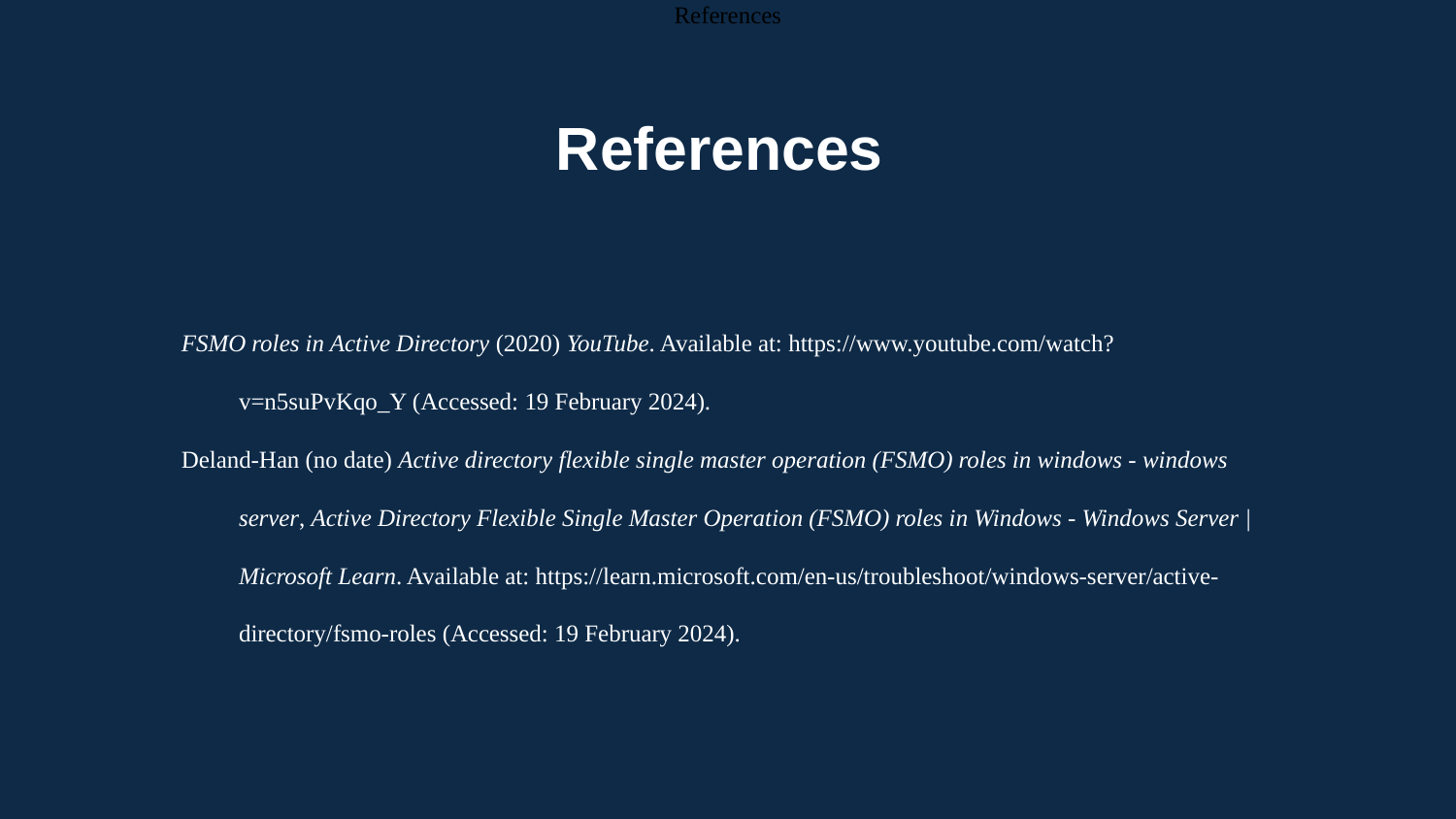

References

References
FSMO roles in Active Directory (2020) YouTube. Available at: https://www.youtube.com/watch?v=n5suPvKqo_Y (Accessed: 19 February 2024).
Deland-Han (no date) Active directory flexible single master operation (FSMO) roles in windows - windows server, Active Directory Flexible Single Master Operation (FSMO) roles in Windows - Windows Server | Microsoft Learn. Available at: https://learn.microsoft.com/en-us/troubleshoot/windows-server/active-directory/fsmo-roles (Accessed: 19 February 2024).